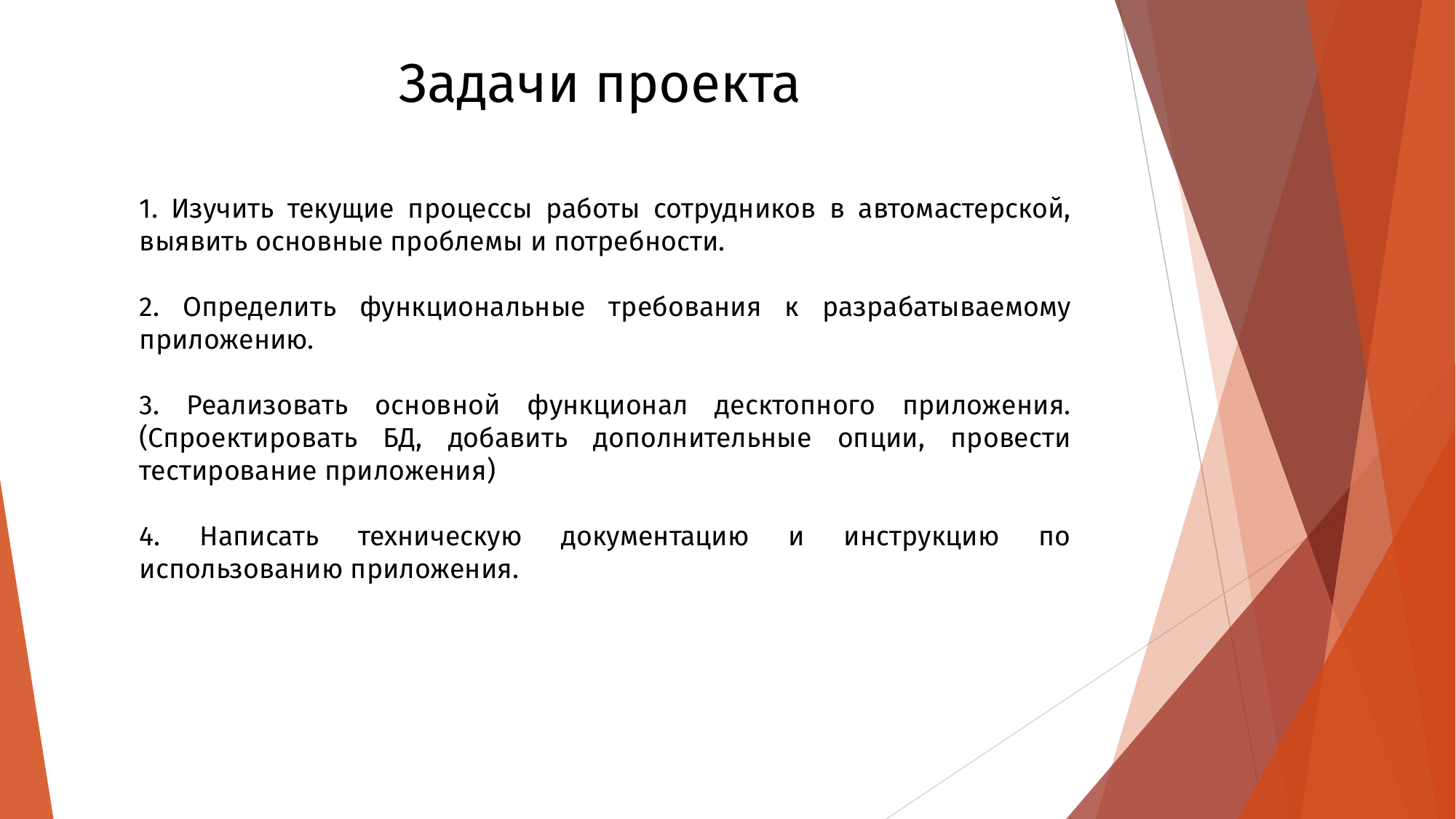

# Задачи проекта
1. Изучить текущие процессы работы сотрудников в автомастерской, выявить основные проблемы и потребности.

2. Определить функциональные требования к разрабатываемому приложению.

3. Реализовать основной функционал десктопного приложения. (Спроектировать БД, добавить дополнительные опции, провести тестирование приложения)

4. Написать техническую документацию и инструкцию по использованию приложения.